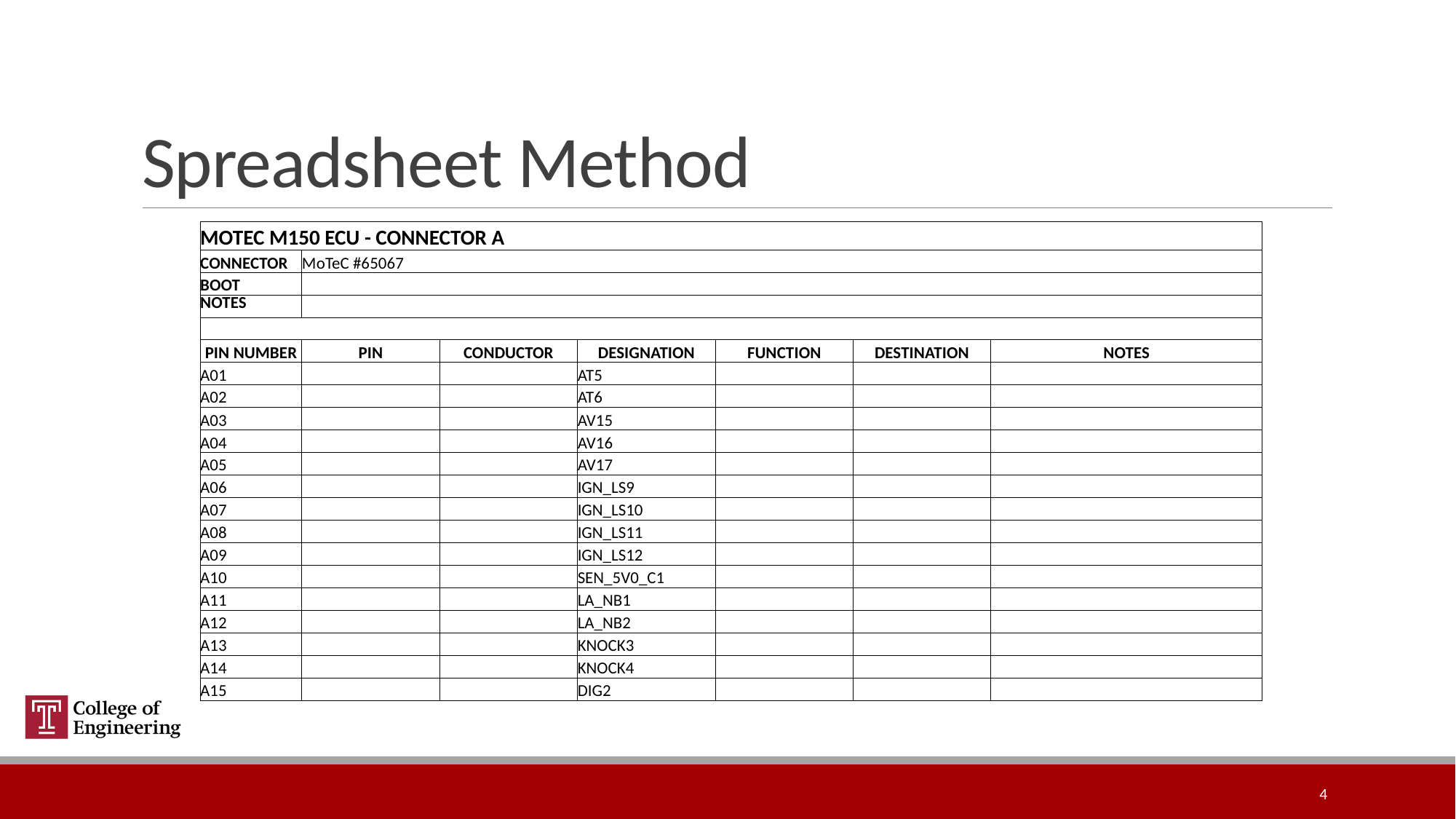

# Spreadsheet Method
| MOTEC M150 ECU - CONNECTOR A |  |  |  |  |  |  |
| --- | --- | --- | --- | --- | --- | --- |
| CONNECTOR | MoTeC #65067 |  |  |  |  |  |
| BOOT |  |  |  |  |  |  |
| NOTES |  |  |  |  |  |  |
|  |  |  |  |  |  |  |
| PIN NUMBER | PIN | CONDUCTOR | DESIGNATION | FUNCTION | DESTINATION | NOTES |
| A01 |  |  | AT5 |  |  |  |
| A02 |  |  | AT6 |  |  |  |
| A03 |  |  | AV15 |  |  |  |
| A04 |  |  | AV16 |  |  |  |
| A05 |  |  | AV17 |  |  |  |
| A06 |  |  | IGN\_LS9 |  |  |  |
| A07 |  |  | IGN\_LS10 |  |  |  |
| A08 |  |  | IGN\_LS11 |  |  |  |
| A09 |  |  | IGN\_LS12 |  |  |  |
| A10 |  |  | SEN\_5V0\_C1 |  |  |  |
| A11 |  |  | LA\_NB1 |  |  |  |
| A12 |  |  | LA\_NB2 |  |  |  |
| A13 |  |  | KNOCK3 |  |  |  |
| A14 |  |  | KNOCK4 |  |  |  |
| A15 |  |  | DIG2 |  |  |  |
4